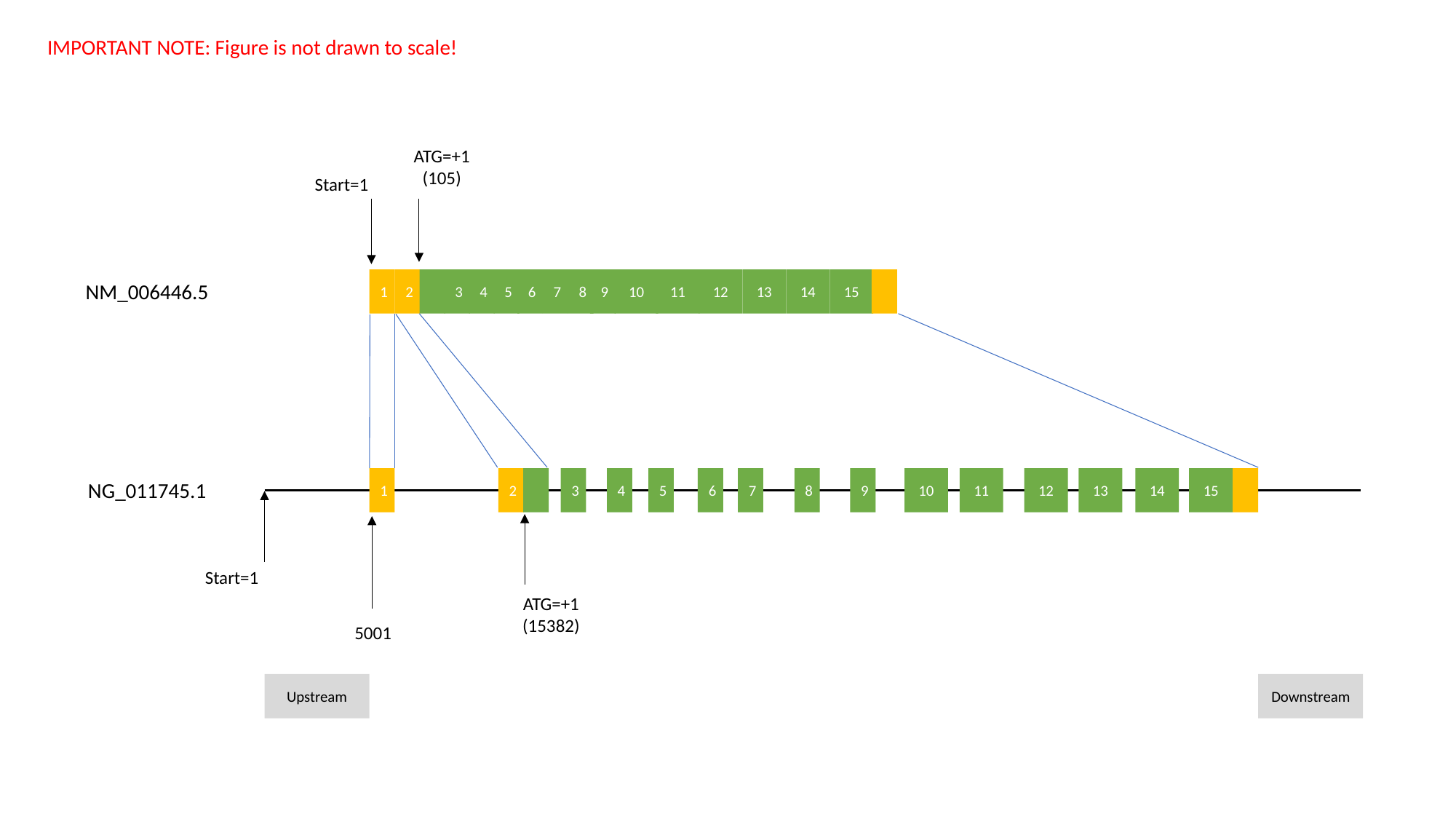

IMPORTANT NOTE: Figure is not drawn to scale!
ATG=+1
(105)
Start=1
1
2

3
4
5
6
7
8
9
10
11
12
13
14
15

NM_006446.5

1
2

3
4
5
6
7
8
9
10
11
12
13
14
15
NG_011745.1
Start=1
ATG=+1
(15382)
5001
Upstream
Downstream